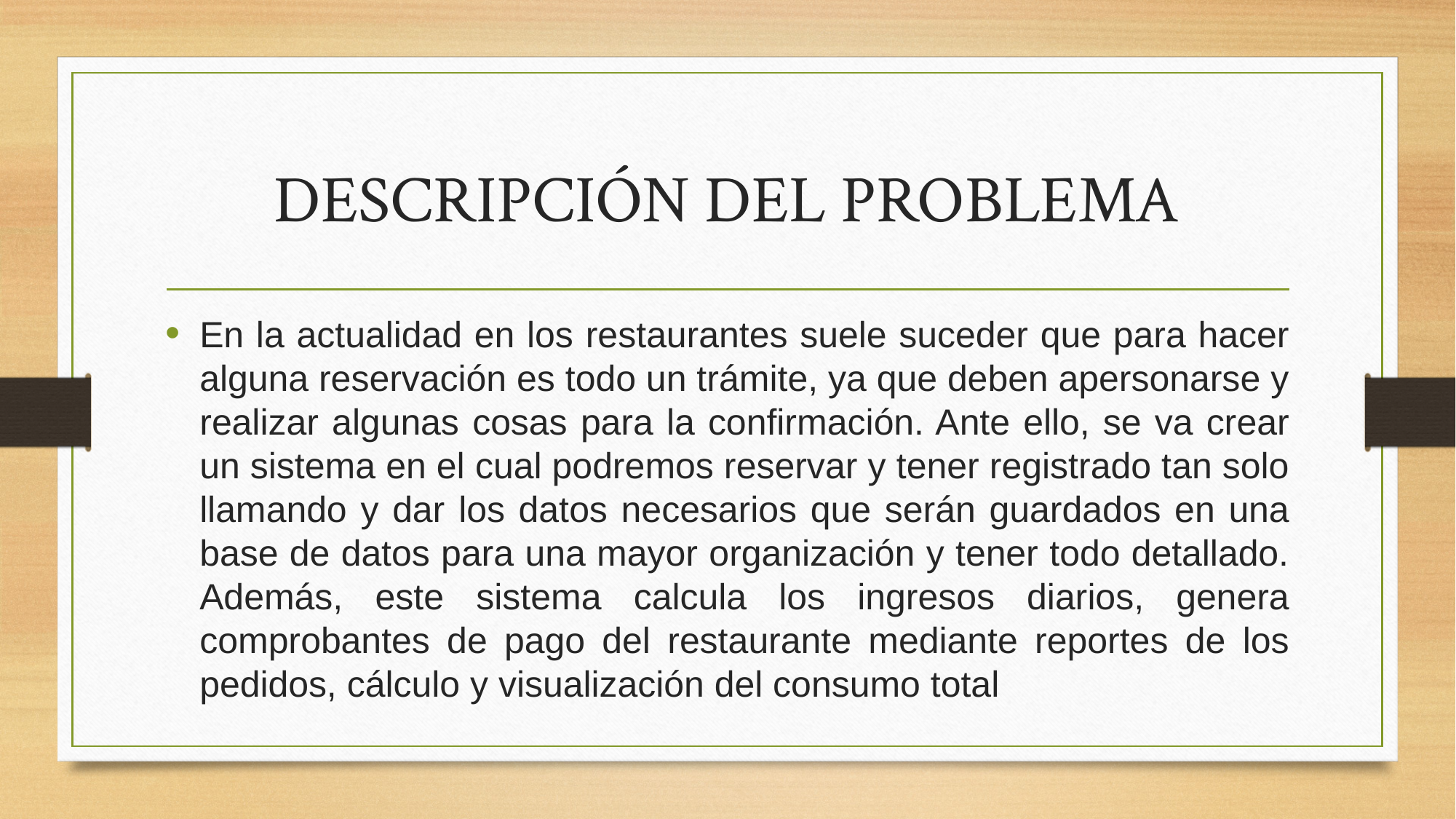

# DESCRIPCIÓN DEL PROBLEMA
En la actualidad en los restaurantes suele suceder que para hacer alguna reservación es todo un trámite, ya que deben apersonarse y realizar algunas cosas para la confirmación. Ante ello, se va crear un sistema en el cual podremos reservar y tener registrado tan solo llamando y dar los datos necesarios que serán guardados en una base de datos para una mayor organización y tener todo detallado. Además, este sistema calcula los ingresos diarios, genera comprobantes de pago del restaurante mediante reportes de los pedidos, cálculo y visualización del consumo total